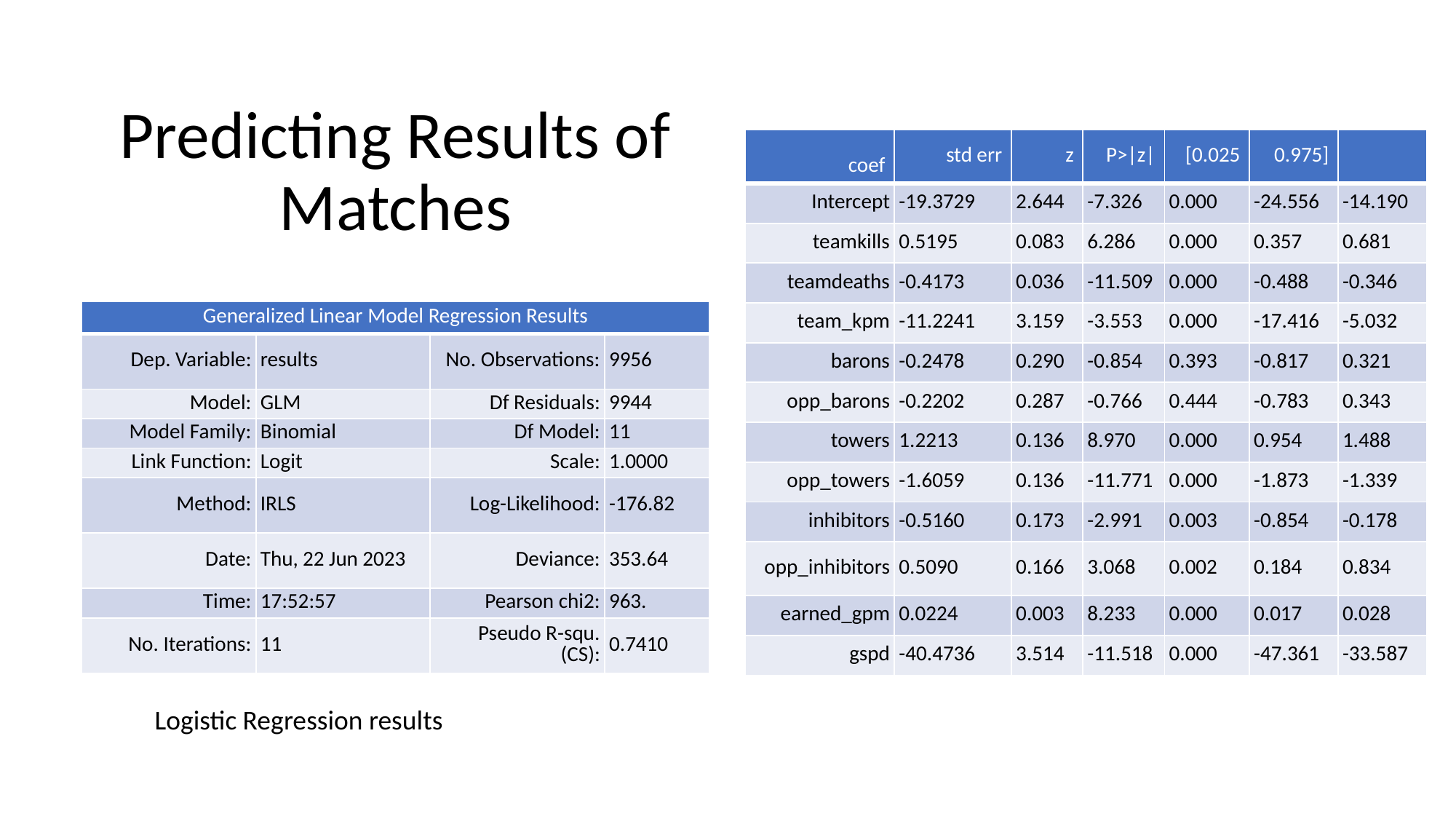

# Predicting Results of Matches
| coef | std err | z | P>|z| | [0.025 | 0.975] |  |
| --- | --- | --- | --- | --- | --- | --- |
| Intercept | -19.3729 | 2.644 | -7.326 | 0.000 | -24.556 | -14.190 |
| teamkills | 0.5195 | 0.083 | 6.286 | 0.000 | 0.357 | 0.681 |
| teamdeaths | -0.4173 | 0.036 | -11.509 | 0.000 | -0.488 | -0.346 |
| team\_kpm | -11.2241 | 3.159 | -3.553 | 0.000 | -17.416 | -5.032 |
| barons | -0.2478 | 0.290 | -0.854 | 0.393 | -0.817 | 0.321 |
| opp\_barons | -0.2202 | 0.287 | -0.766 | 0.444 | -0.783 | 0.343 |
| towers | 1.2213 | 0.136 | 8.970 | 0.000 | 0.954 | 1.488 |
| opp\_towers | -1.6059 | 0.136 | -11.771 | 0.000 | -1.873 | -1.339 |
| inhibitors | -0.5160 | 0.173 | -2.991 | 0.003 | -0.854 | -0.178 |
| opp\_inhibitors | 0.5090 | 0.166 | 3.068 | 0.002 | 0.184 | 0.834 |
| earned\_gpm | 0.0224 | 0.003 | 8.233 | 0.000 | 0.017 | 0.028 |
| gspd | -40.4736 | 3.514 | -11.518 | 0.000 | -47.361 | -33.587 |
| Generalized Linear Model Regression Results |  |  |  |
| --- | --- | --- | --- |
| Dep. Variable: | results | No. Observations: | 9956 |
| Model: | GLM | Df Residuals: | 9944 |
| Model Family: | Binomial | Df Model: | 11 |
| Link Function: | Logit | Scale: | 1.0000 |
| Method: | IRLS | Log-Likelihood: | -176.82 |
| Date: | Thu, 22 Jun 2023 | Deviance: | 353.64 |
| Time: | 17:52:57 | Pearson chi2: | 963. |
| No. Iterations: | 11 | Pseudo R-squ. (CS): | 0.7410 |
Logistic Regression results